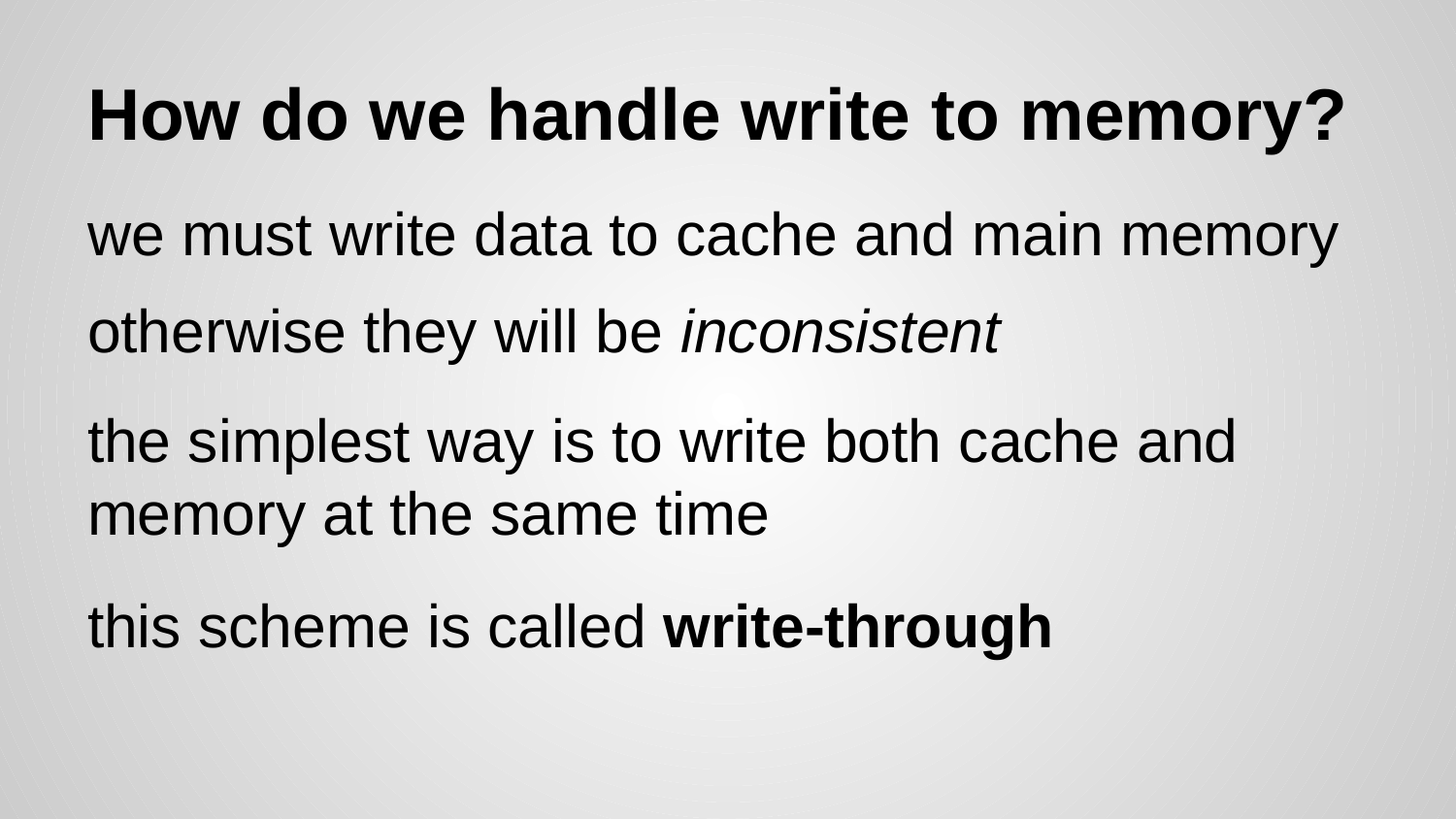

# How do we handle write to memory?
we must write data to cache and main memory
otherwise they will be inconsistent
the simplest way is to write both cache and memory at the same time
this scheme is called write-through